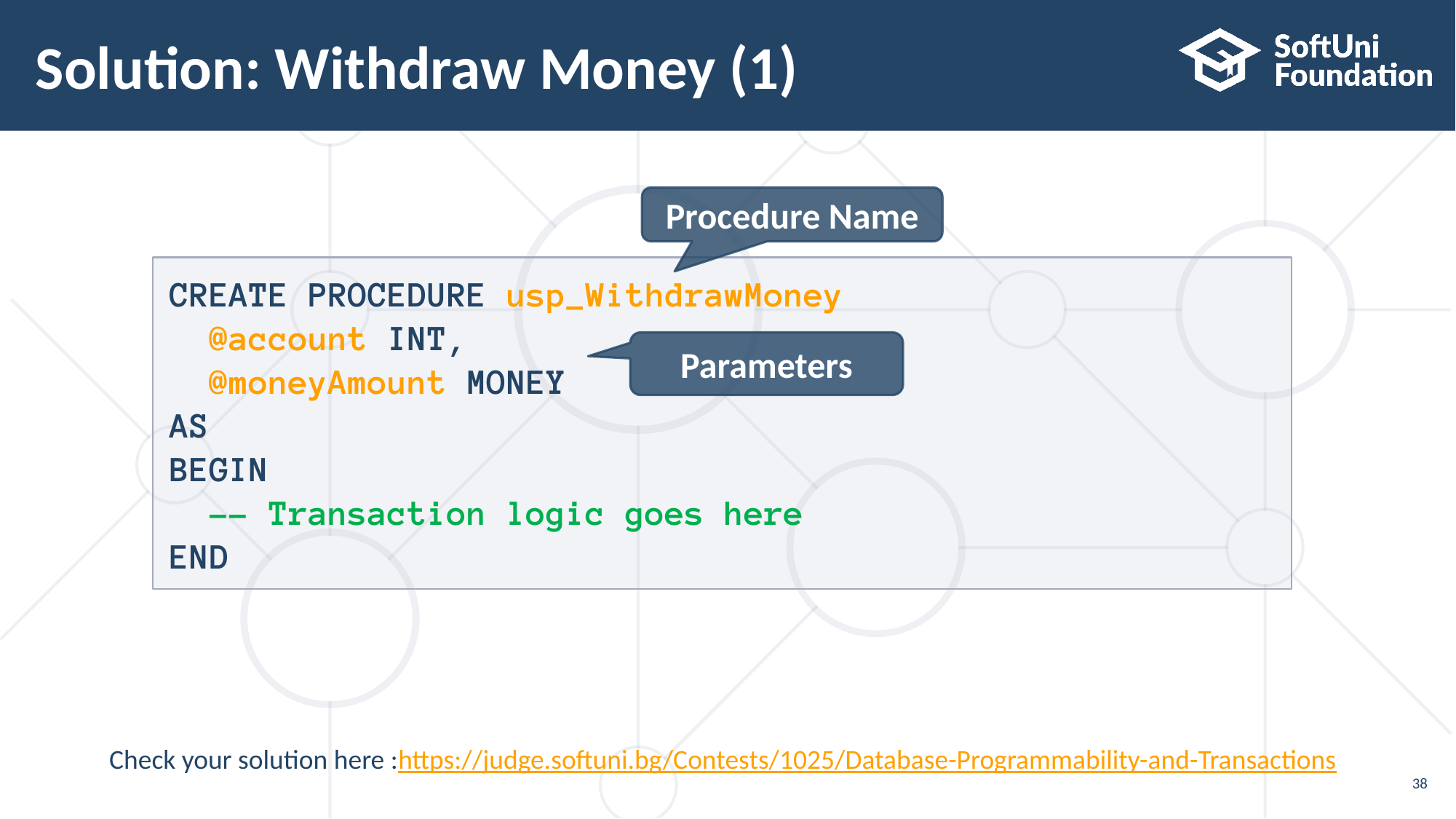

# Solution: Withdraw Money (1)

Procedure Name
CREATE PROCEDURE usp_WithdrawMoney
  @account INT,
  @moneyAmount MONEY
AS
BEGIN
  -- Transaction logic goes here
END
Parameters
Check your solution here :https://judge.softuni.bg/Contests/1025/Database-Programmability-and-Transactions
38